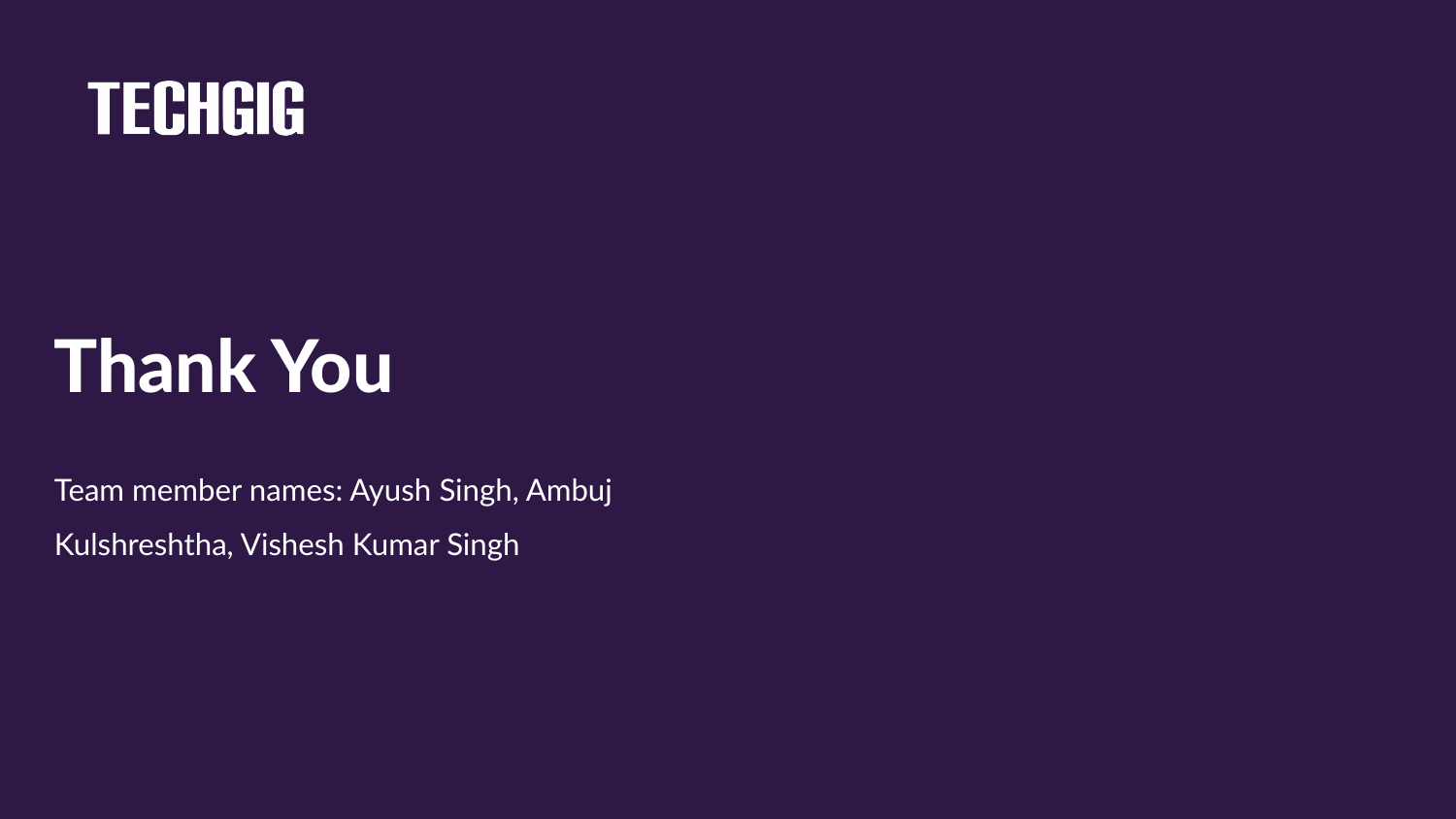

# Thank You
Team member names: Ayush Singh, Ambuj Kulshreshtha, Vishesh Kumar Singh